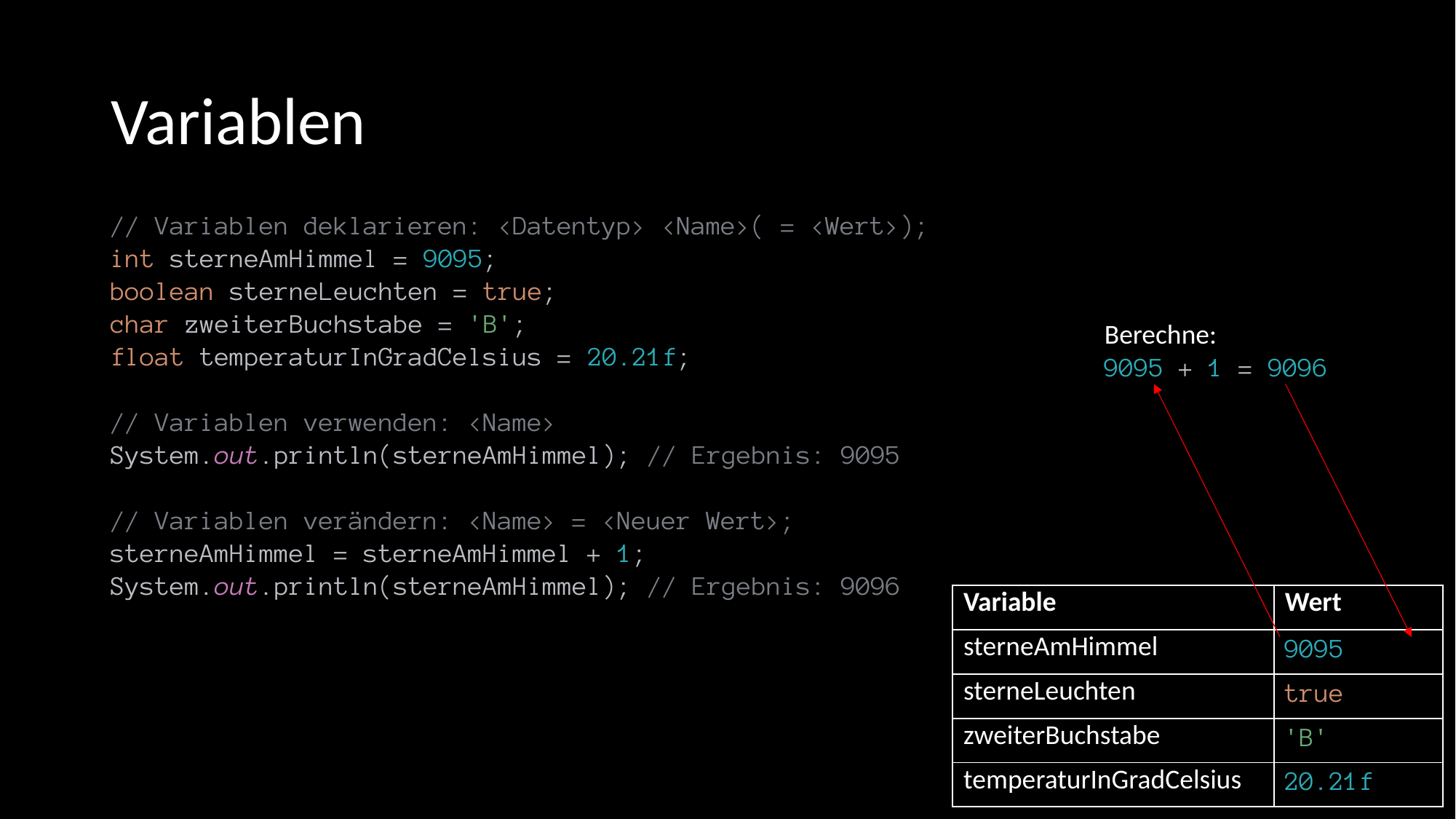

# Variablen
// Variablen deklarieren: <Datentyp> <Name>( = <Wert>);
int sterneAmHimmel = 9095;
boolean sterneLeuchten = true;
char zweiterBuchstabe = 'B';
float temperaturInGradCelsius = 20.21f;

// Variablen verwenden: <Name>
System.out.println(sterneAmHimmel); // Ergebnis: 9095
// Variablen verändern: <Name> = <Neuer Wert>;
sterneAmHimmel = sterneAmHimmel + 1;
System.out.println(sterneAmHimmel); // Ergebnis: 9096
Berechne:
9095 + 1 = 9096
| Variable | Wert |
| --- | --- |
| sterneAmHimmel | 9095 |
| sterneLeuchten | true |
| zweiterBuchstabe | 'B' |
| temperaturInGradCelsius | 20.21f |